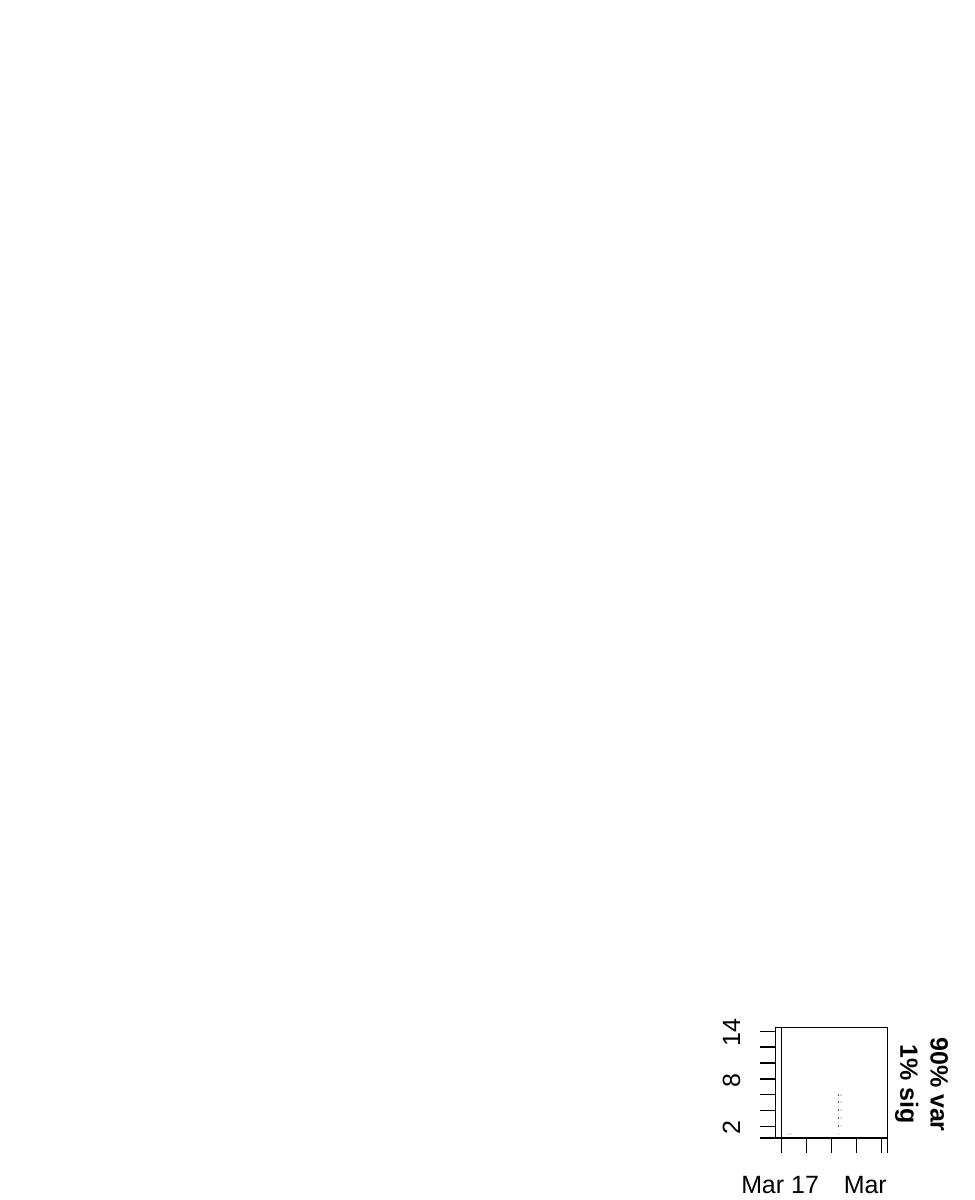

14
|  |  |  |  |  |  |  |
| --- | --- | --- | --- | --- | --- | --- |
|  |  |  |  |  |  |  |
|  |  |  |  |  |  |  |
|  |  |  |  |  |  |  |
|  |  |  |  | ●●● |  |  |
|  |  |  |  |  |  |  |
|  |  |  |  | ●●● |  |  |
|  |  |  |  | ●●● |  |  |
|  |  |  |  |  |  |  |
|  |  |  |  | ●●● |  |  |
|  |  |  |  | ●● |  |  |
|  |  |  |  |  |  |  |
|  |  | ●●● |  | ● |  |  |
|  |  |  |  |  |  |  |
90% var
1% sig
8
2
Mar 17	Mar 25